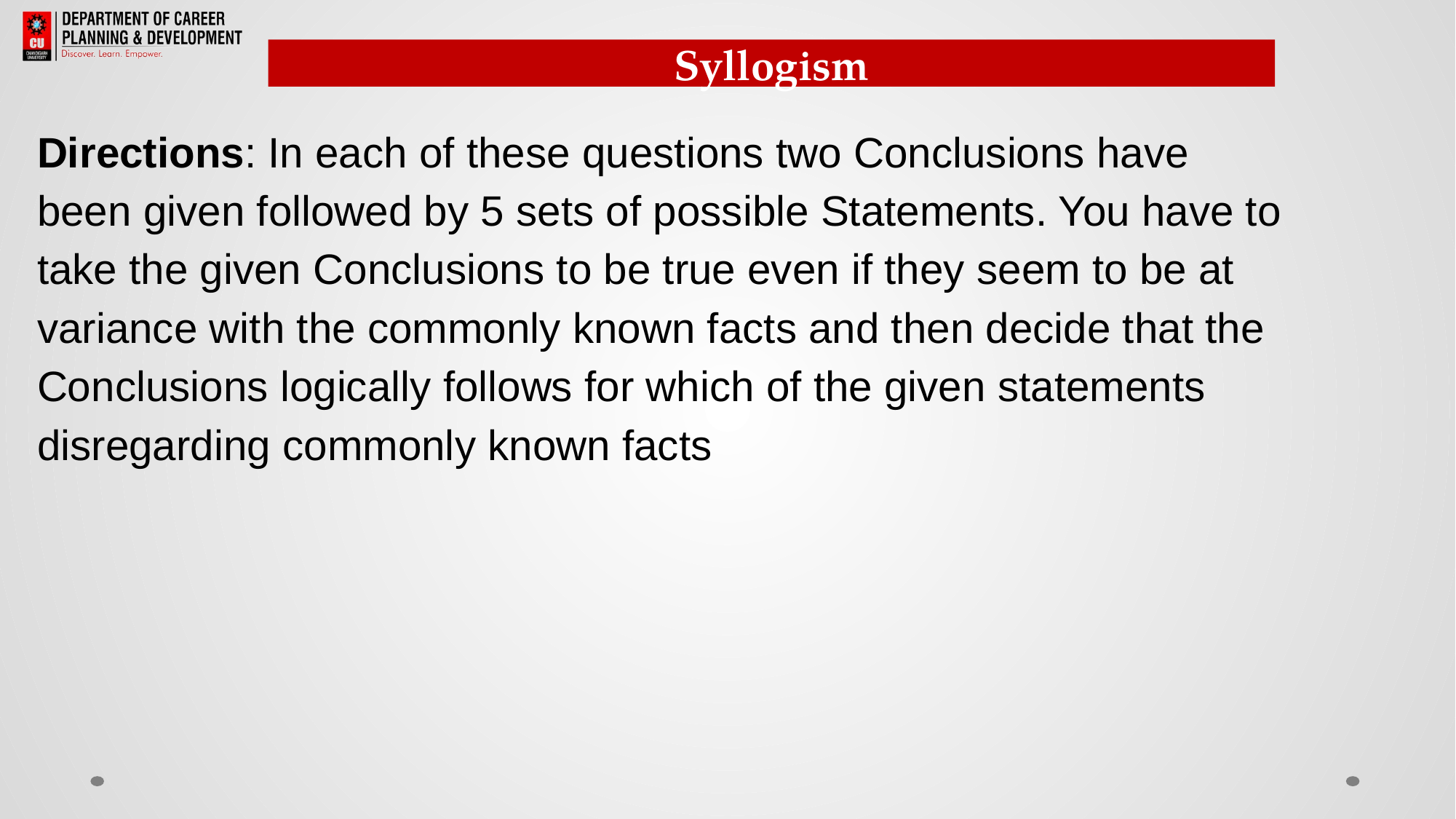

Syllogism
Directions: In each of these questions two Conclusions have been given followed by 5 sets of possible Statements. You have to take the given Conclusions to be true even if they seem to be at variance with the commonly known facts and then decide that the Conclusions logically follows for which of the given statements disregarding commonly known facts